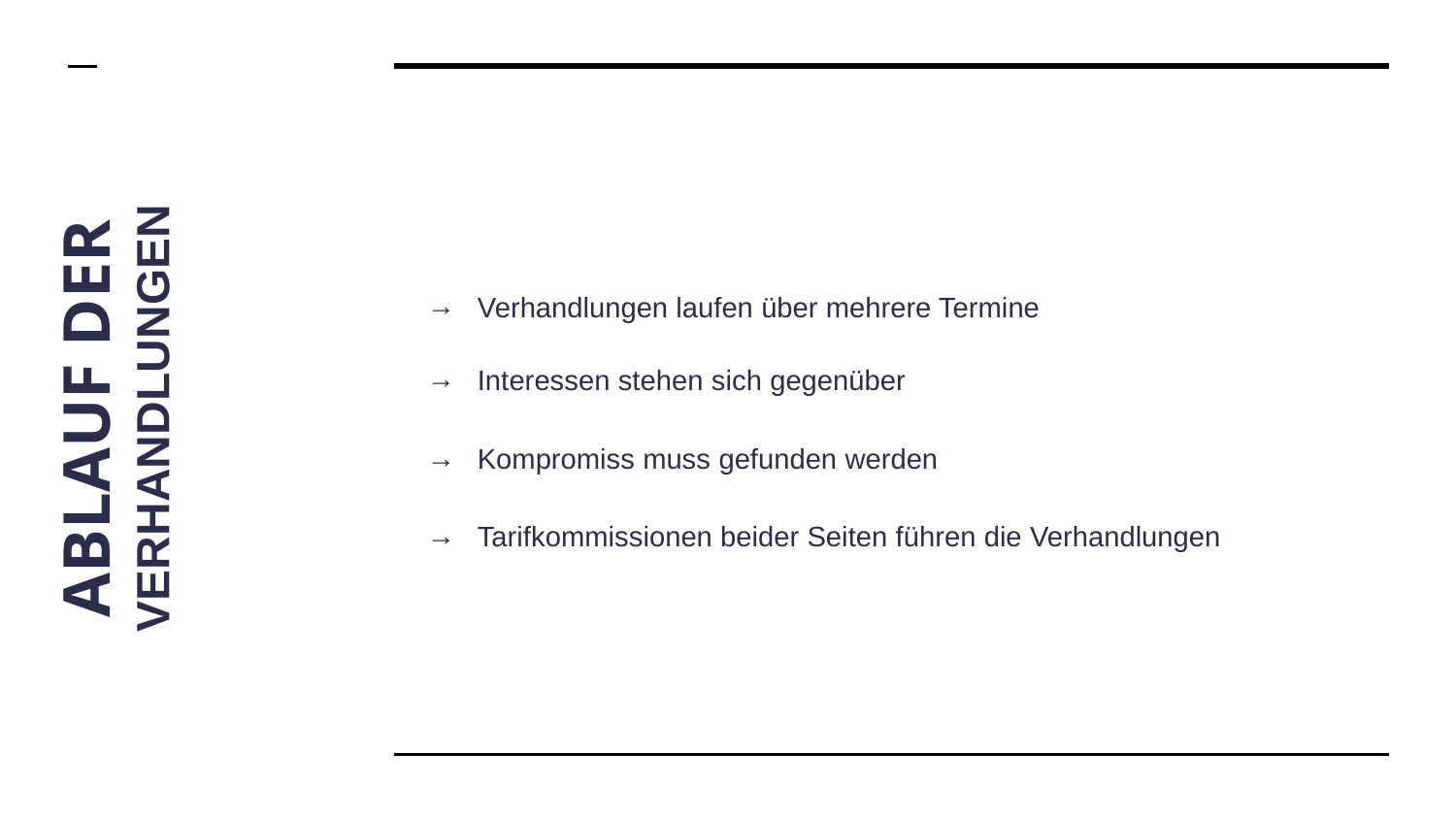

Verhandlungen laufen über mehrere Termine
Interessen stehen sich gegenüber
Kompromiss muss gefunden werden
Tarifkommissionen beider Seiten führen die Verhandlungen
# ABLAUF DER
VERHANDLUNGEN